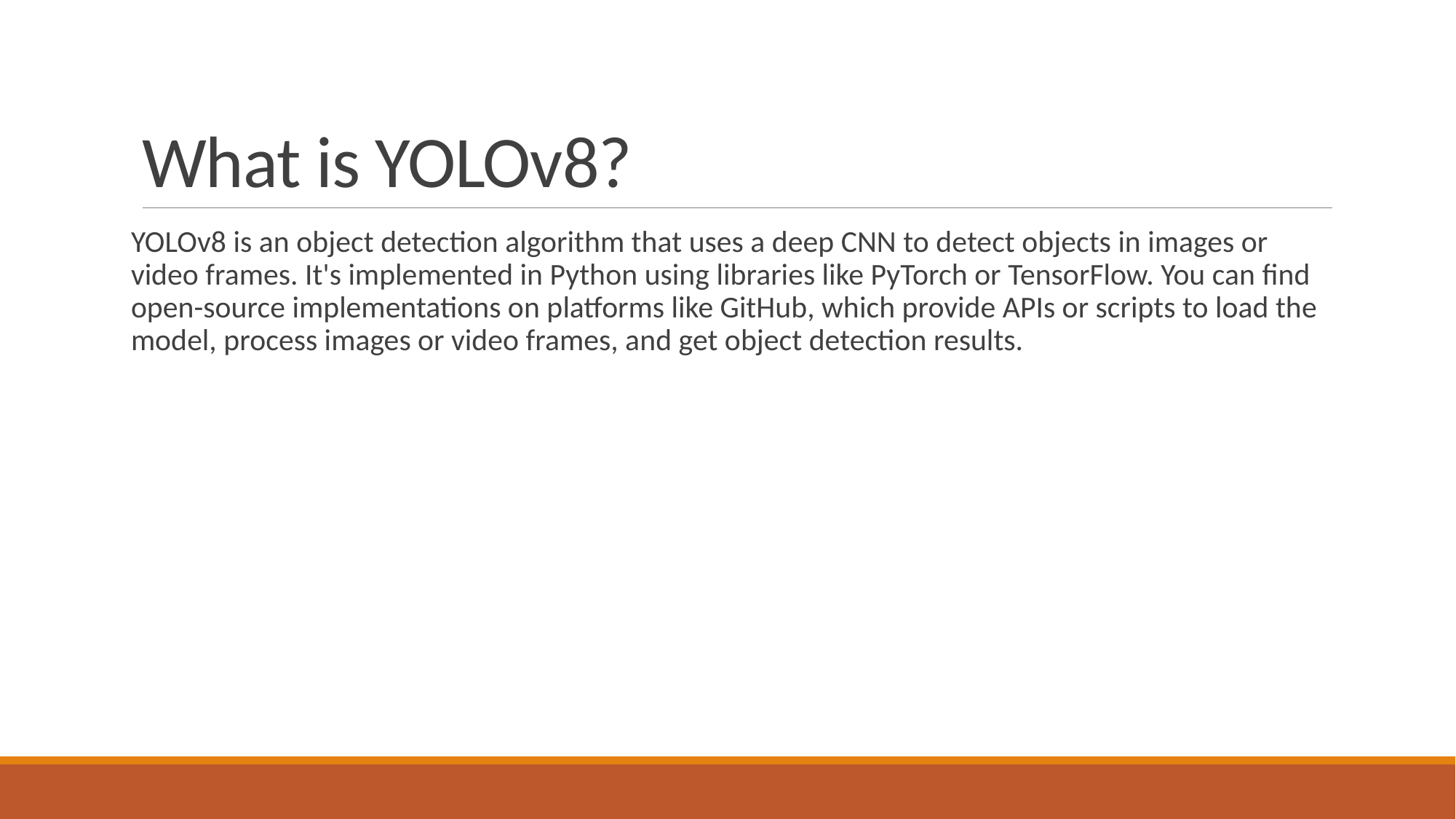

# What is YOLOv8?
YOLOv8 is an object detection algorithm that uses a deep CNN to detect objects in images or video frames. It's implemented in Python using libraries like PyTorch or TensorFlow. You can find open-source implementations on platforms like GitHub, which provide APIs or scripts to load the model, process images or video frames, and get object detection results.